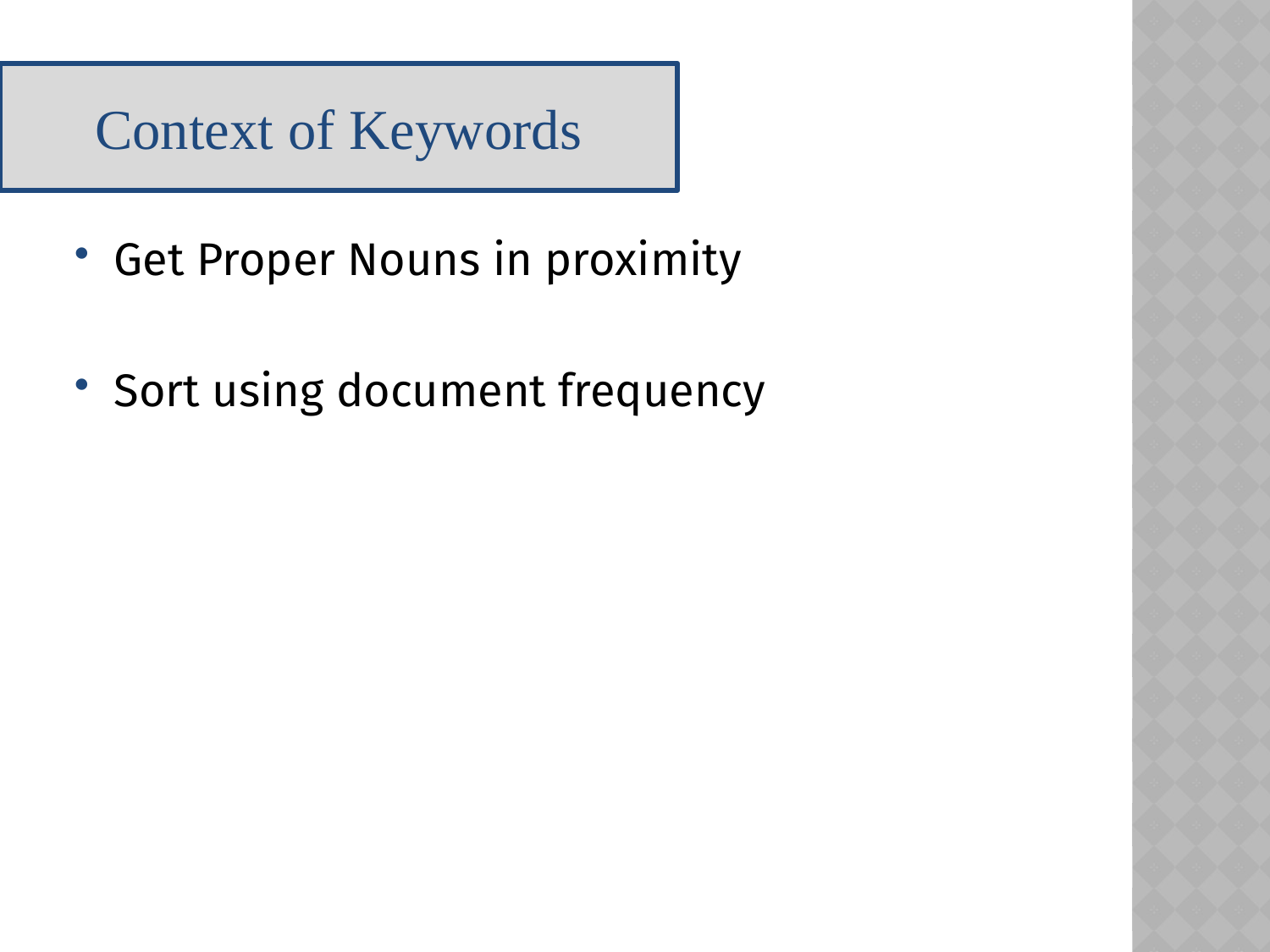

Context of Keywords
Get Proper Nouns in proximity

Sort using document frequency